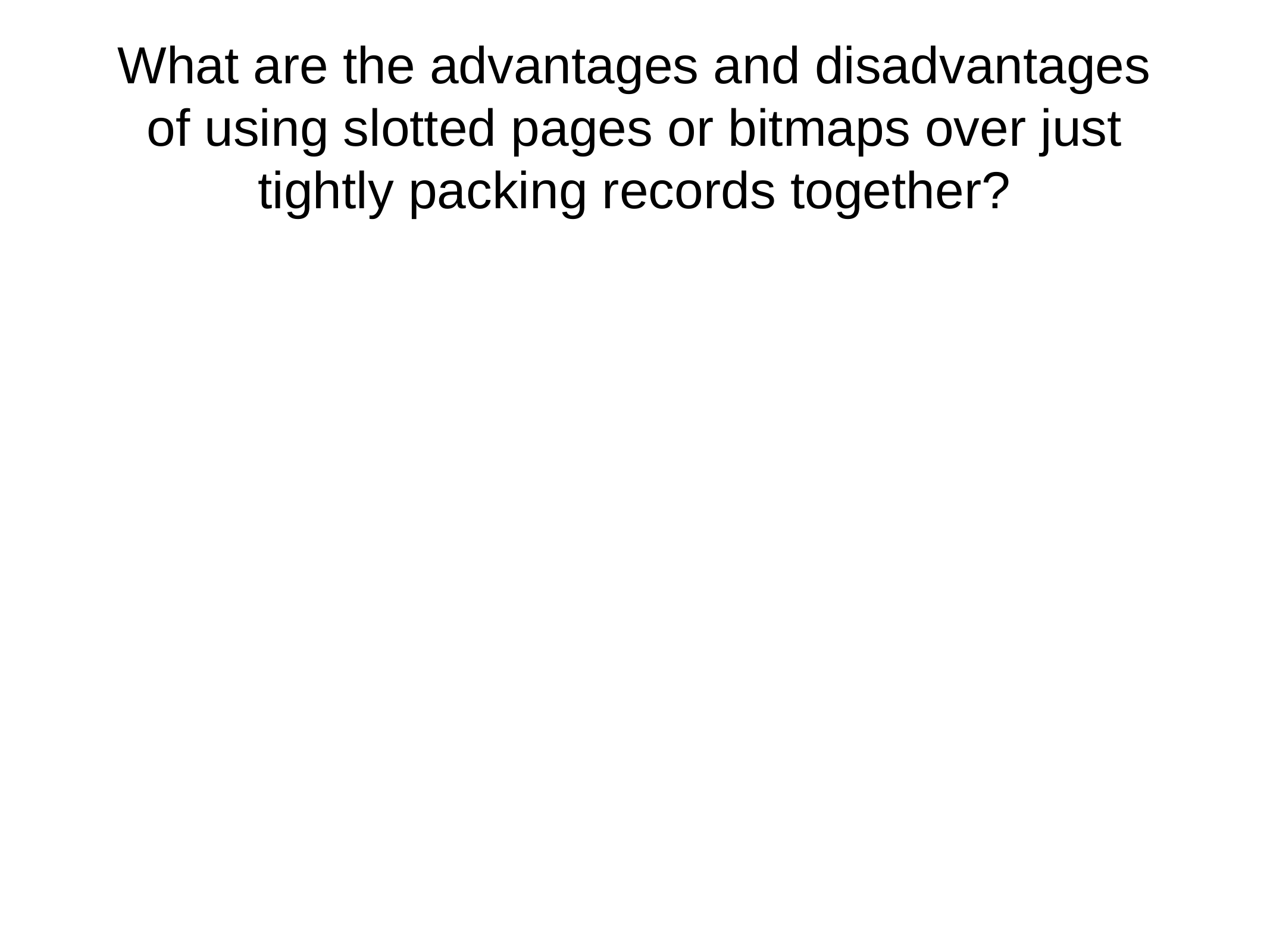

# What are the advantages and disadvantages of using slotted pages or bitmaps over just tightly packing records together?